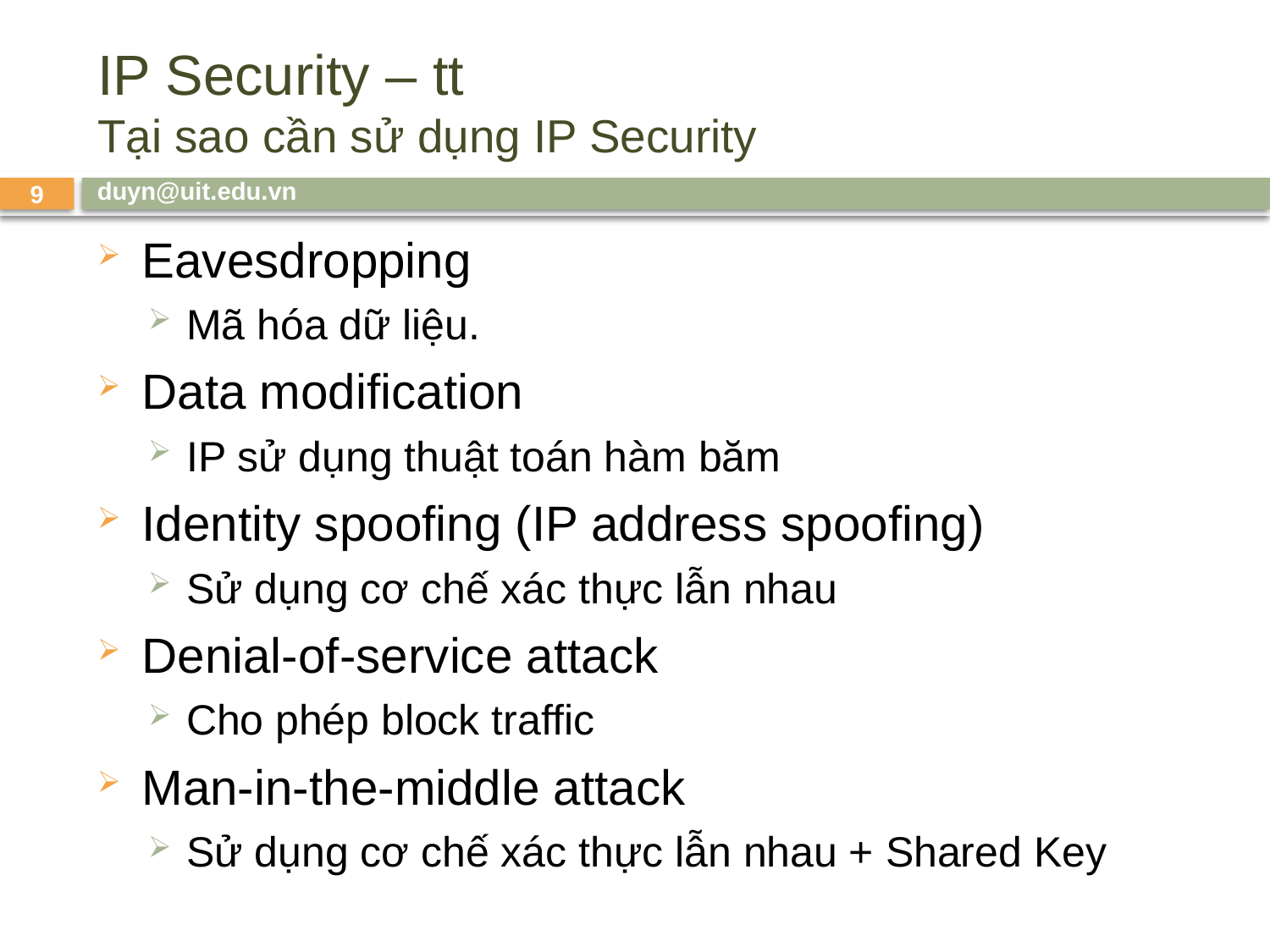

# IP Security – tt Tại sao cần sử dụng IP Security
duyn@uit.edu.vn
9
Eavesdropping
Mã hóa dữ liệu.
Data modification
IP sử dụng thuật toán hàm băm
Identity spoofing (IP address spoofing)
Sử dụng cơ chế xác thực lẫn nhau
Denial-of-service attack
Cho phép block traffic
Man-in-the-middle attack
Sử dụng cơ chế xác thực lẫn nhau + Shared Key